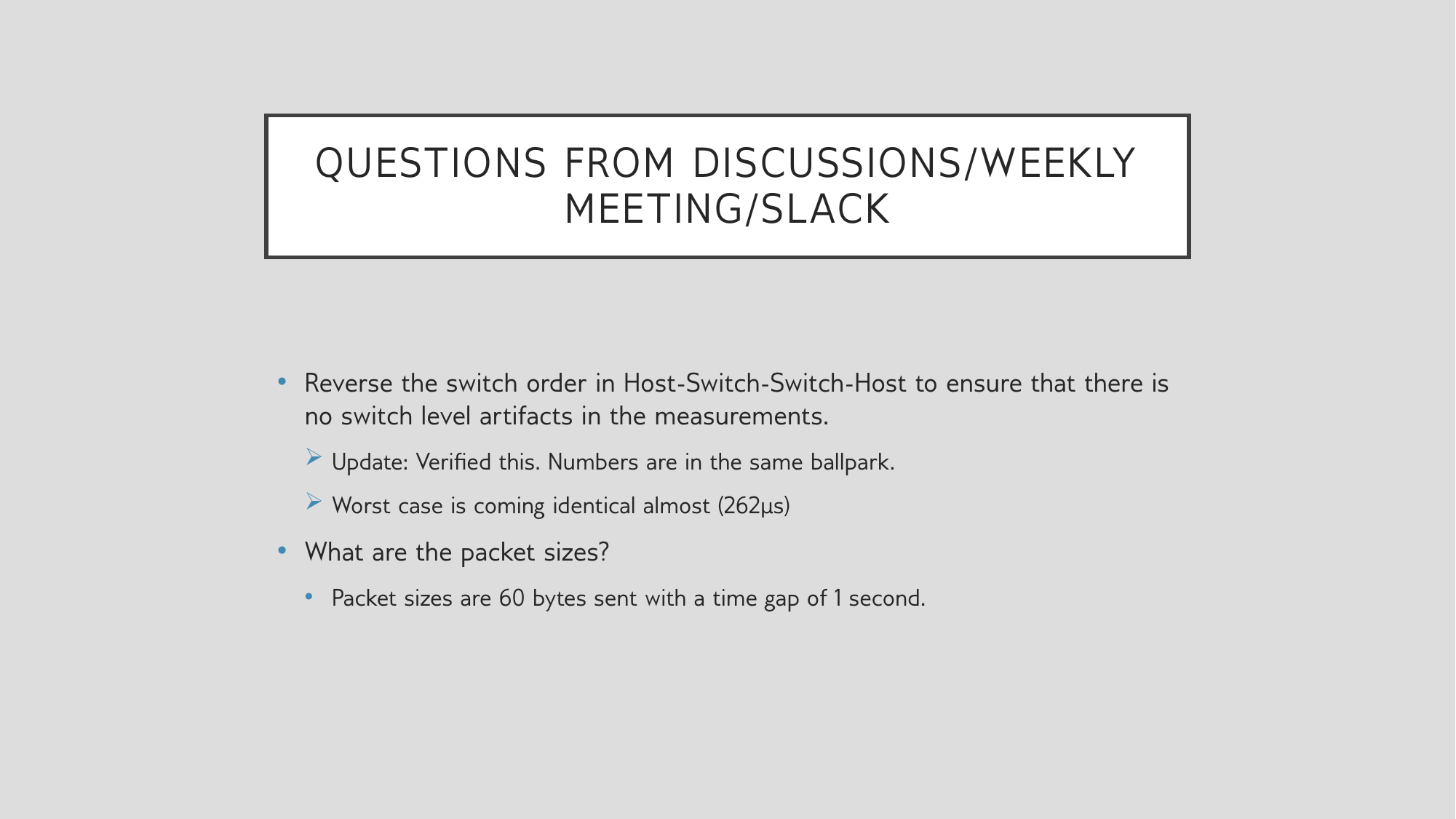

# Questions From Discussions/weekly meeting/slack

Reverse the switch order in Host-Switch-Switch-Host to ensure that there is no switch level artifacts in the measurements.
Update: Verified this. Numbers are in the same ballpark.
Worst case is coming identical almost (262µs)
What are the packet sizes?
Packet sizes are 60 bytes sent with a time gap of 1 second.